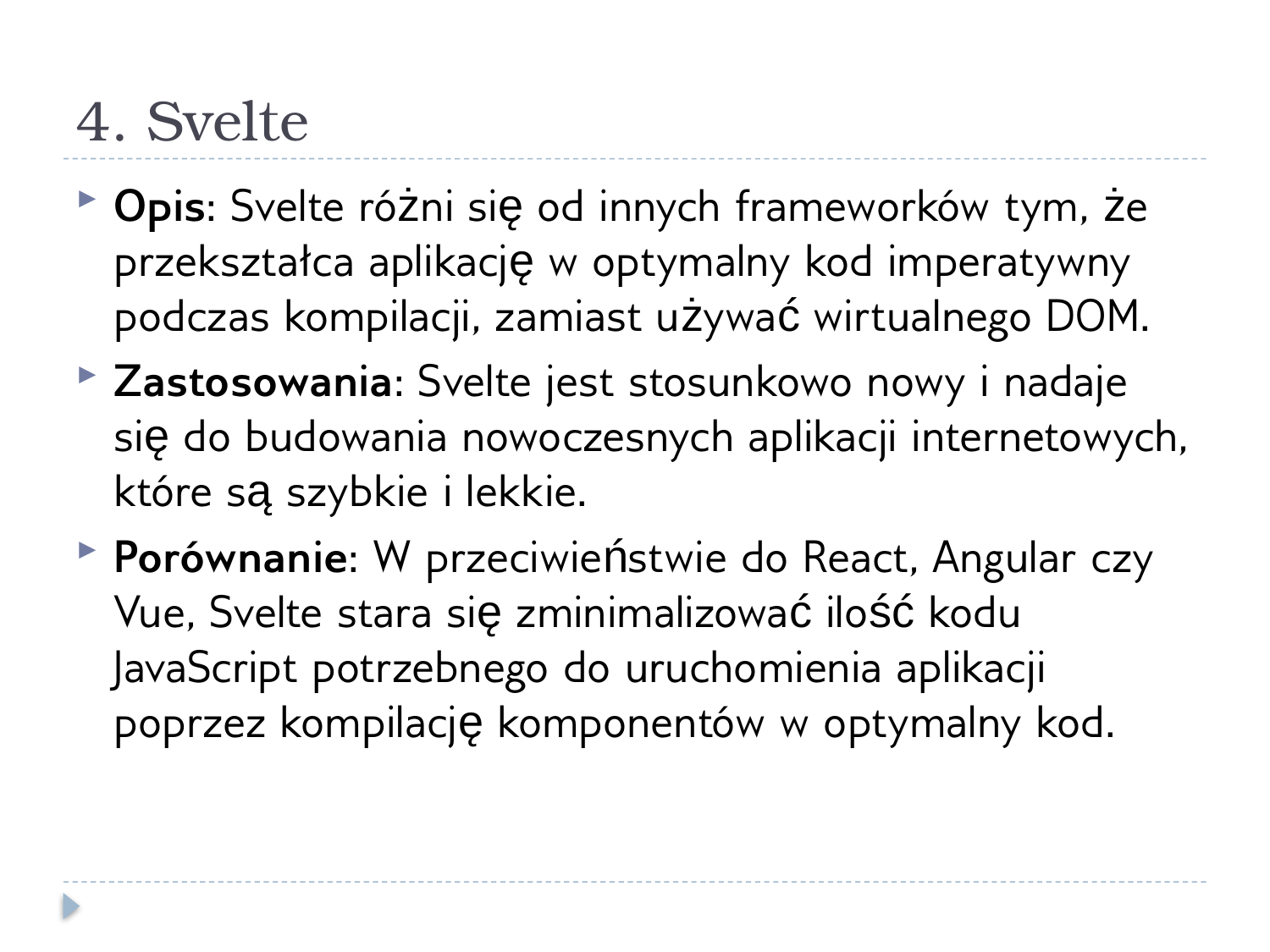

# 4. Svelte
Opis: Svelte różni się od innych frameworków tym, że przekształca aplikację w optymalny kod imperatywny podczas kompilacji, zamiast używać wirtualnego DOM.
Zastosowania: Svelte jest stosunkowo nowy i nadaje się do budowania nowoczesnych aplikacji internetowych, które są szybkie i lekkie.
Porównanie: W przeciwieństwie do React, Angular czy Vue, Svelte stara się zminimalizować ilość kodu JavaScript potrzebnego do uruchomienia aplikacji poprzez kompilację komponentów w optymalny kod.